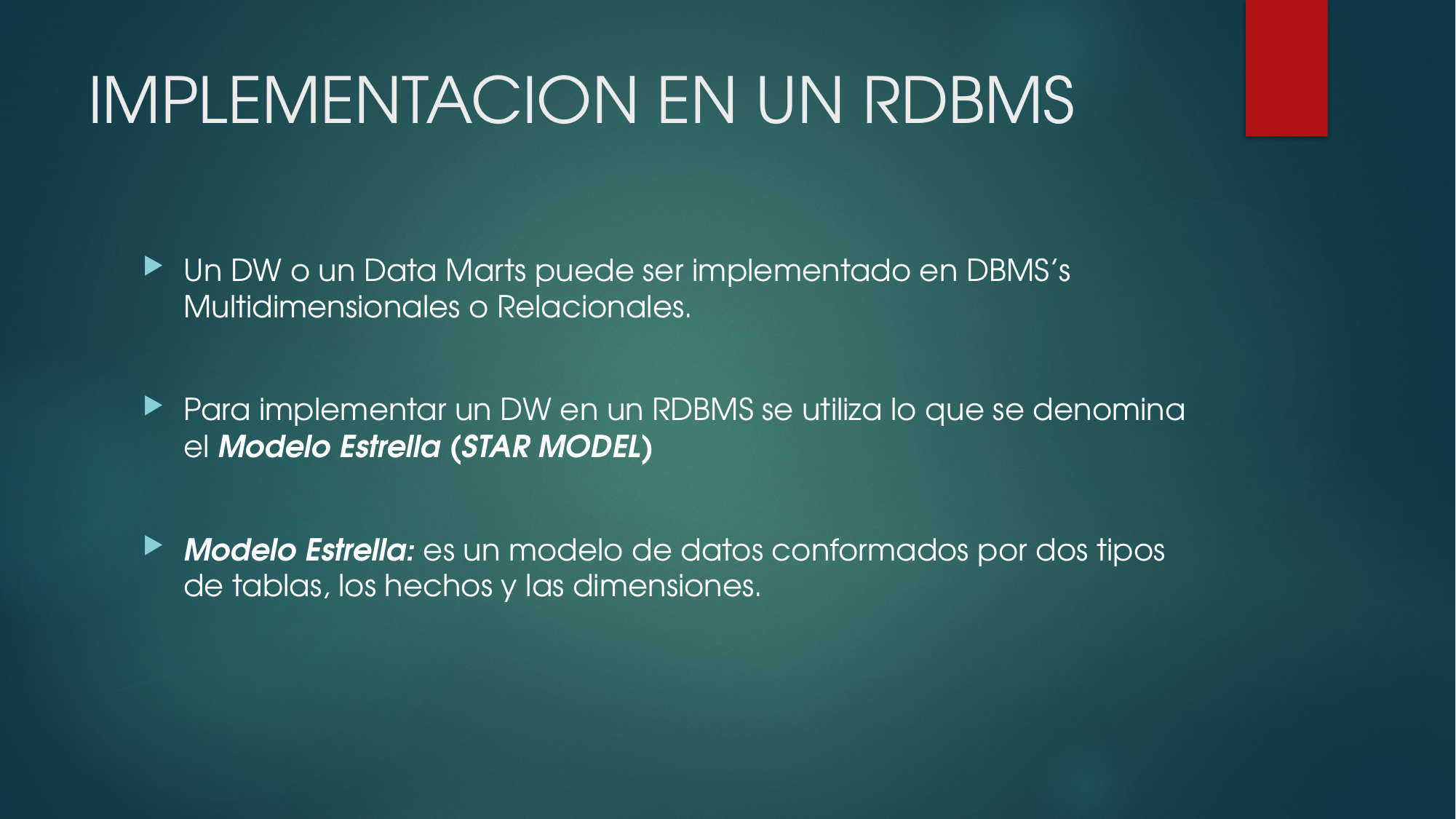

# IMPLEMENTACION EN UN RDBMS
Un DW o un Data Marts puede ser implementado en DBMS’s Multidimensionales o Relacionales.

Para implementar un DW en un RDBMS se utiliza lo que se denomina el Modelo Estrella (STAR MODEL)

Modelo Estrella: es un modelo de datos conformados por dos tipos de tablas, los hechos y las dimensiones.